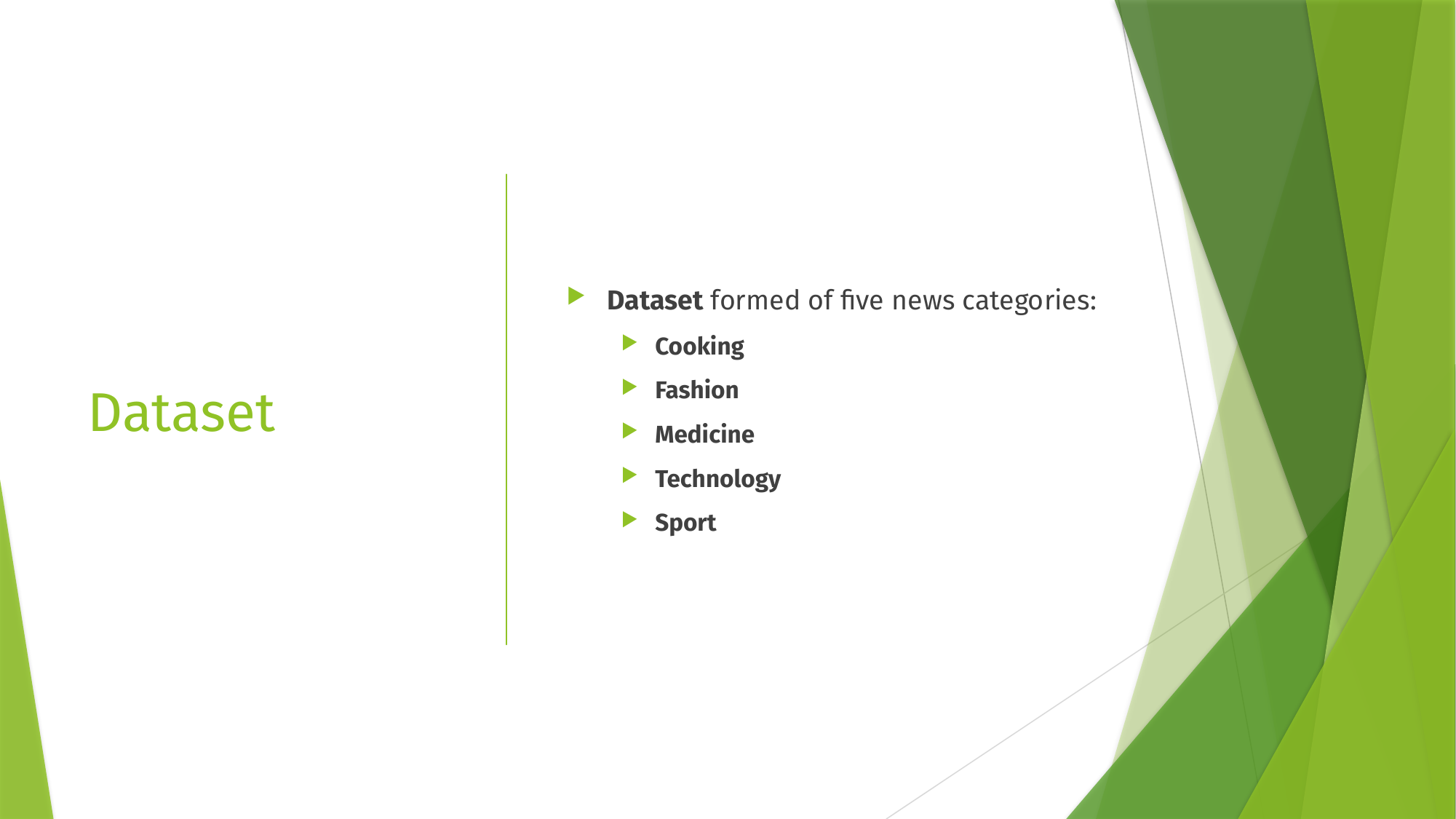

# Dataset
Dataset formed of five news categories:
Cooking
Fashion
Medicine
Technology
Sport